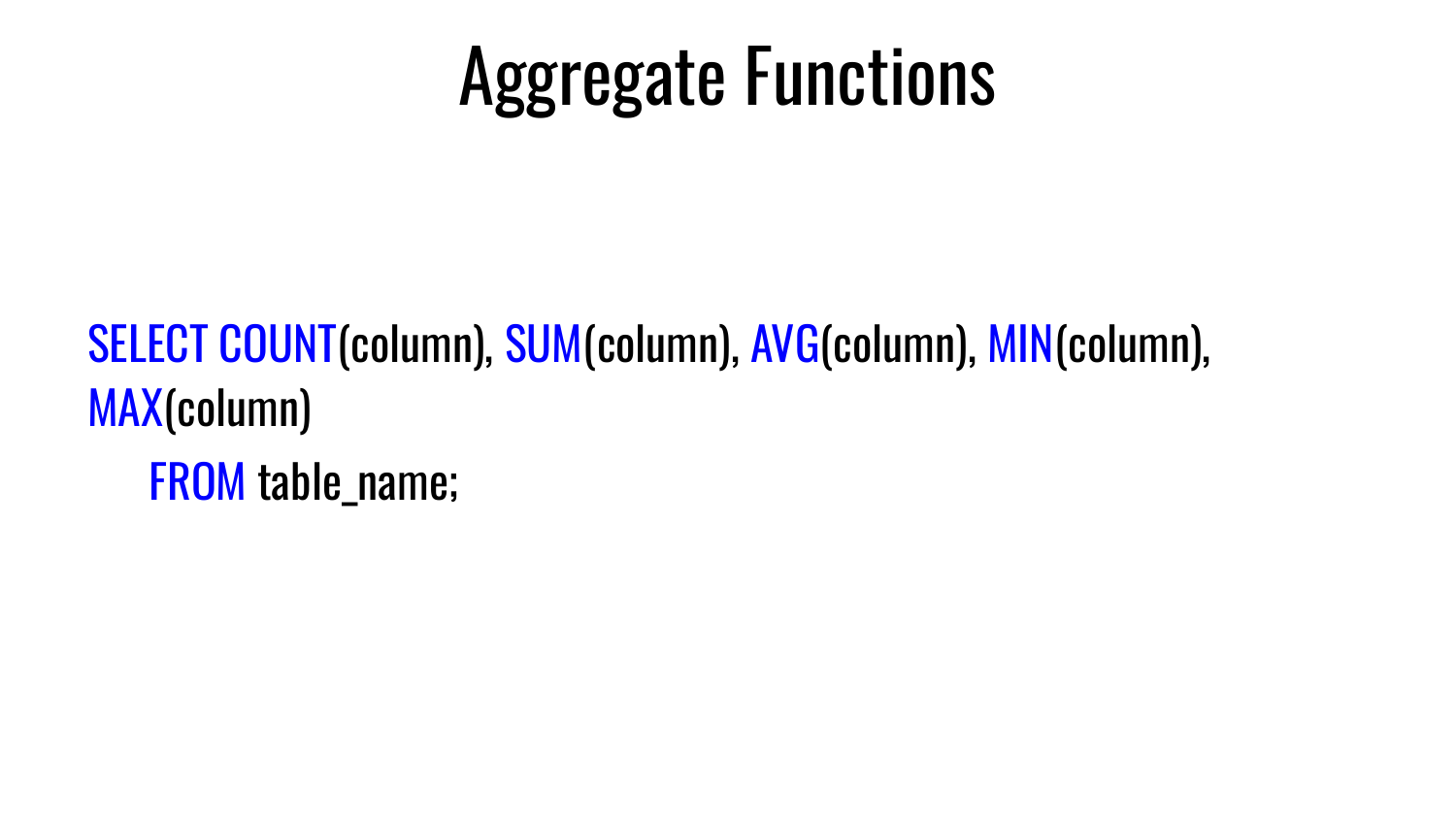

# Aggregate Functions
SELECT COUNT(column), SUM(column), AVG(column), MIN(column), MAX(column)
FROM table_name;